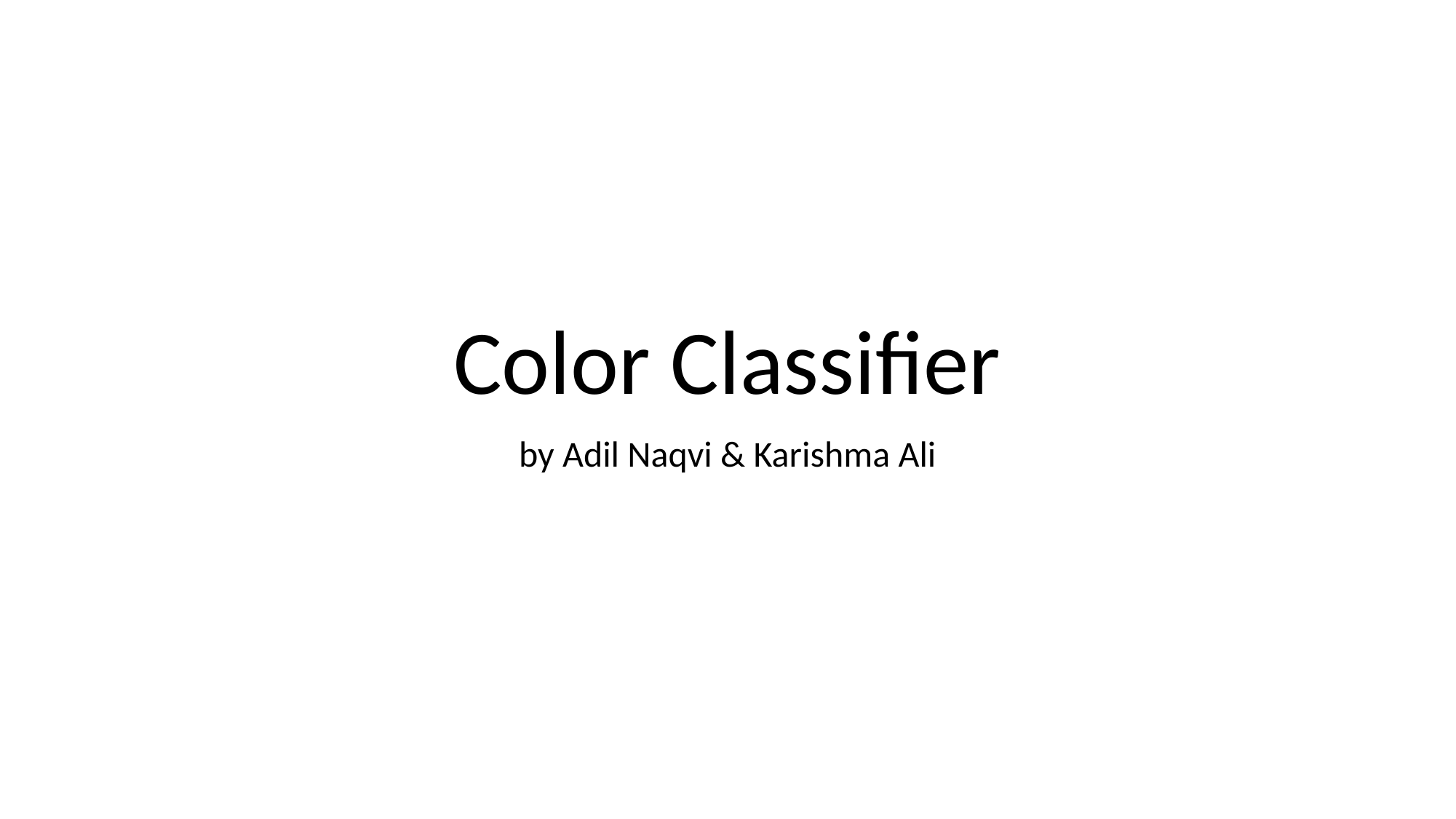

# Color Classifier
by Adil Naqvi & Karishma Ali